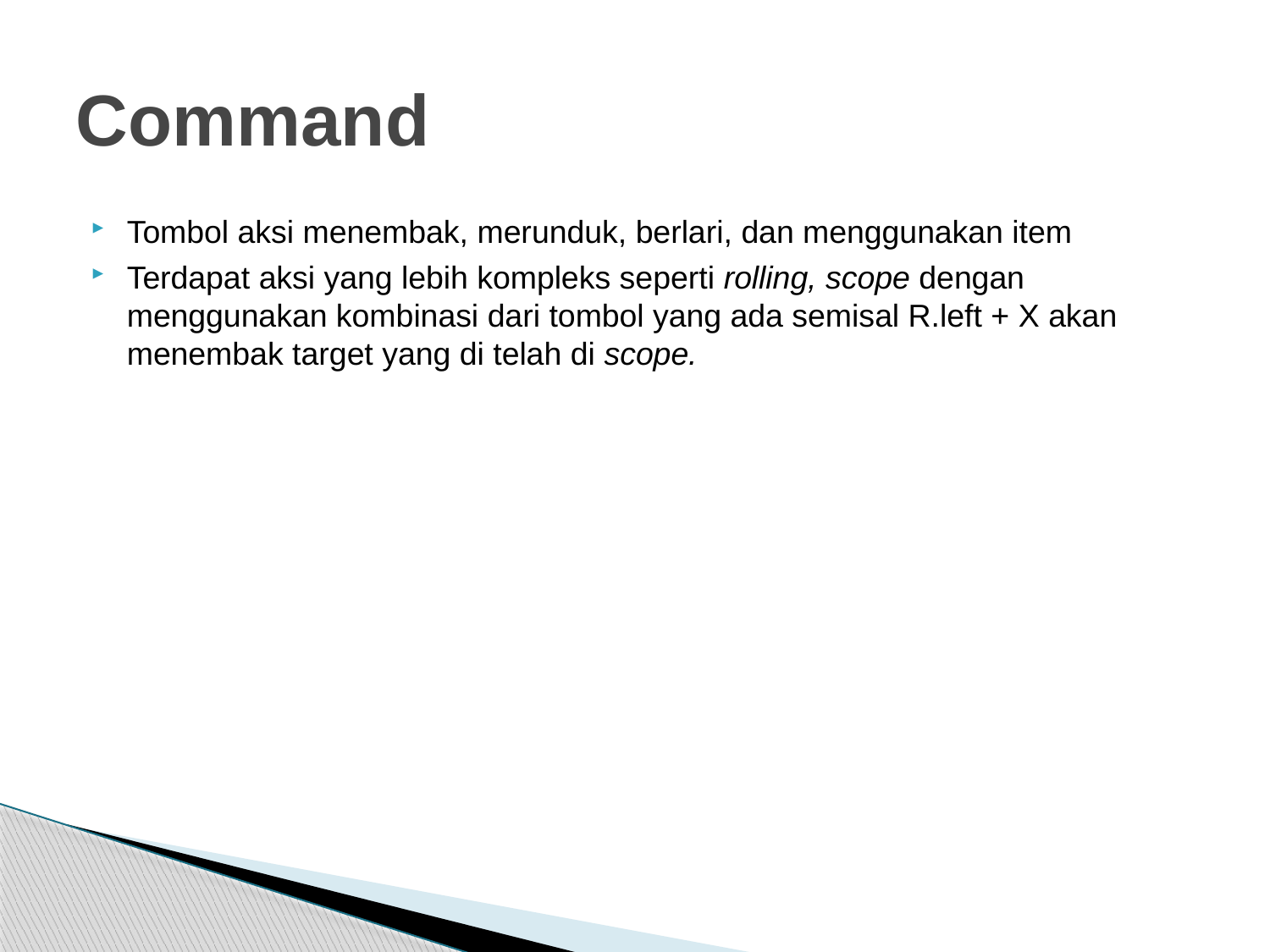

# Command
Tombol aksi menembak, merunduk, berlari, dan menggunakan item
Terdapat aksi yang lebih kompleks seperti rolling, scope dengan menggunakan kombinasi dari tombol yang ada semisal R.left + X akan menembak target yang di telah di scope.